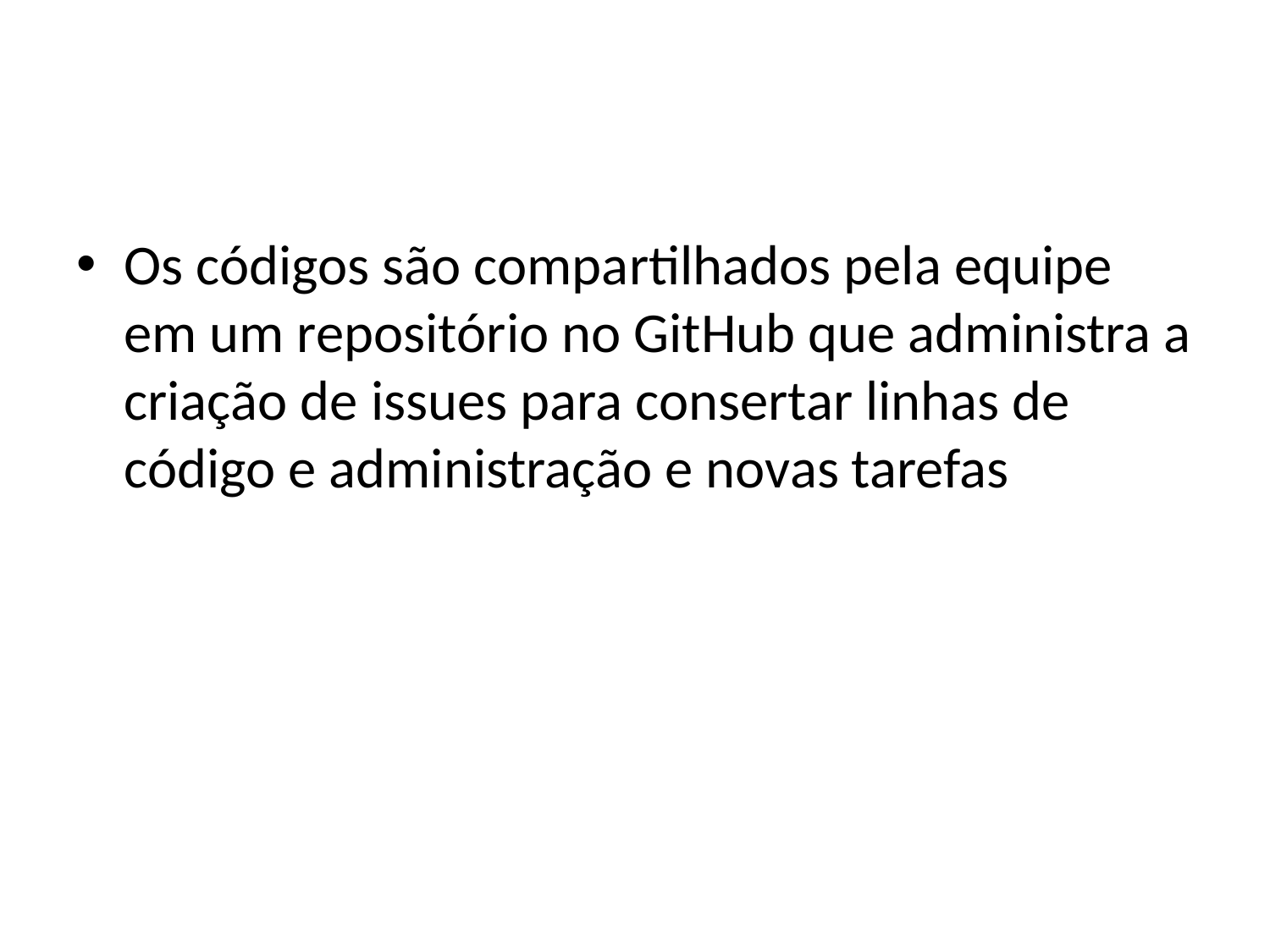

Os códigos são compartilhados pela equipe em um repositório no GitHub que administra a criação de issues para consertar linhas de código e administração e novas tarefas